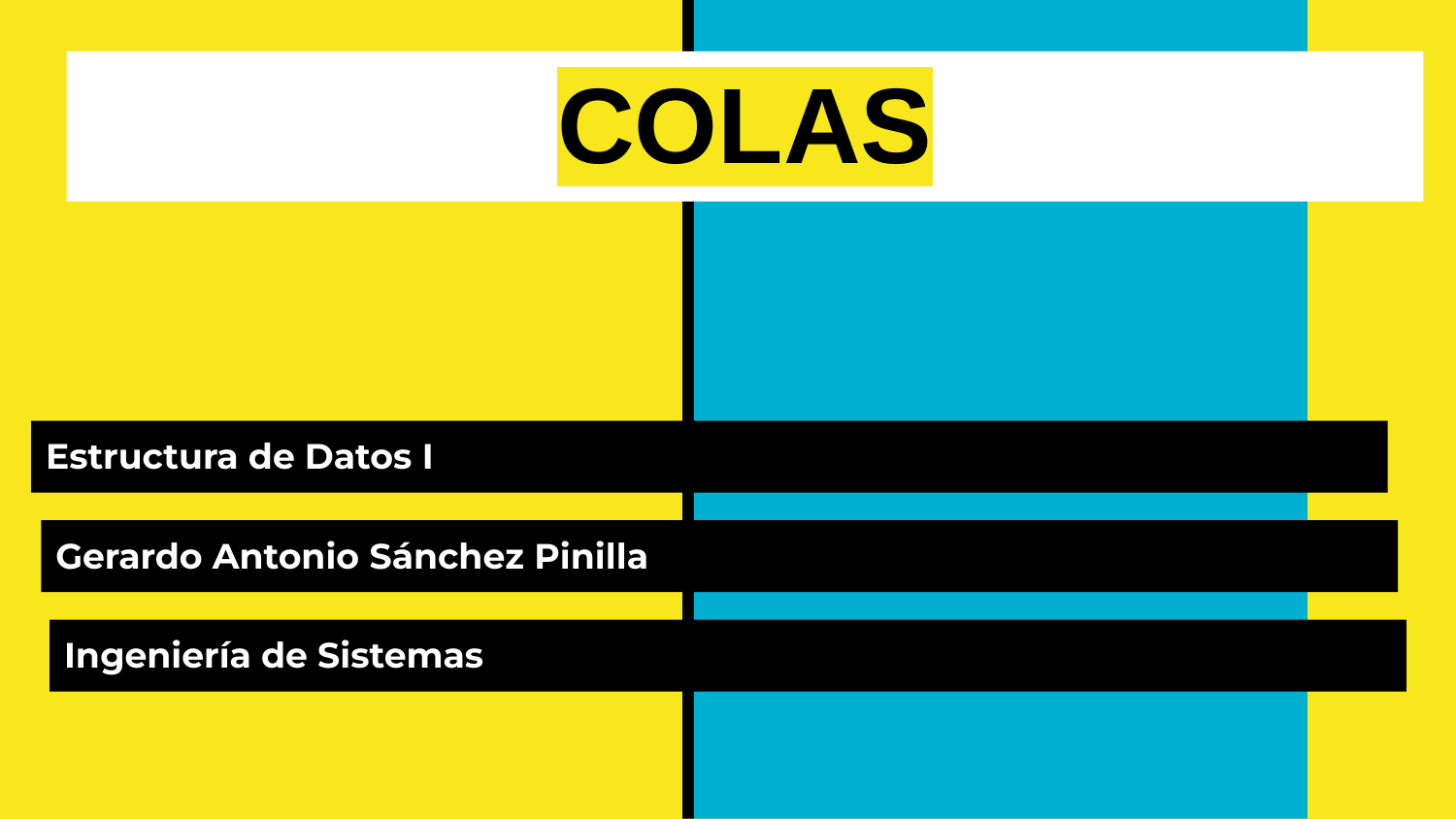

# COLAS
Estructura de Datos I
Gerardo Antonio Sánchez Pinilla
Ingeniería de Sistemas